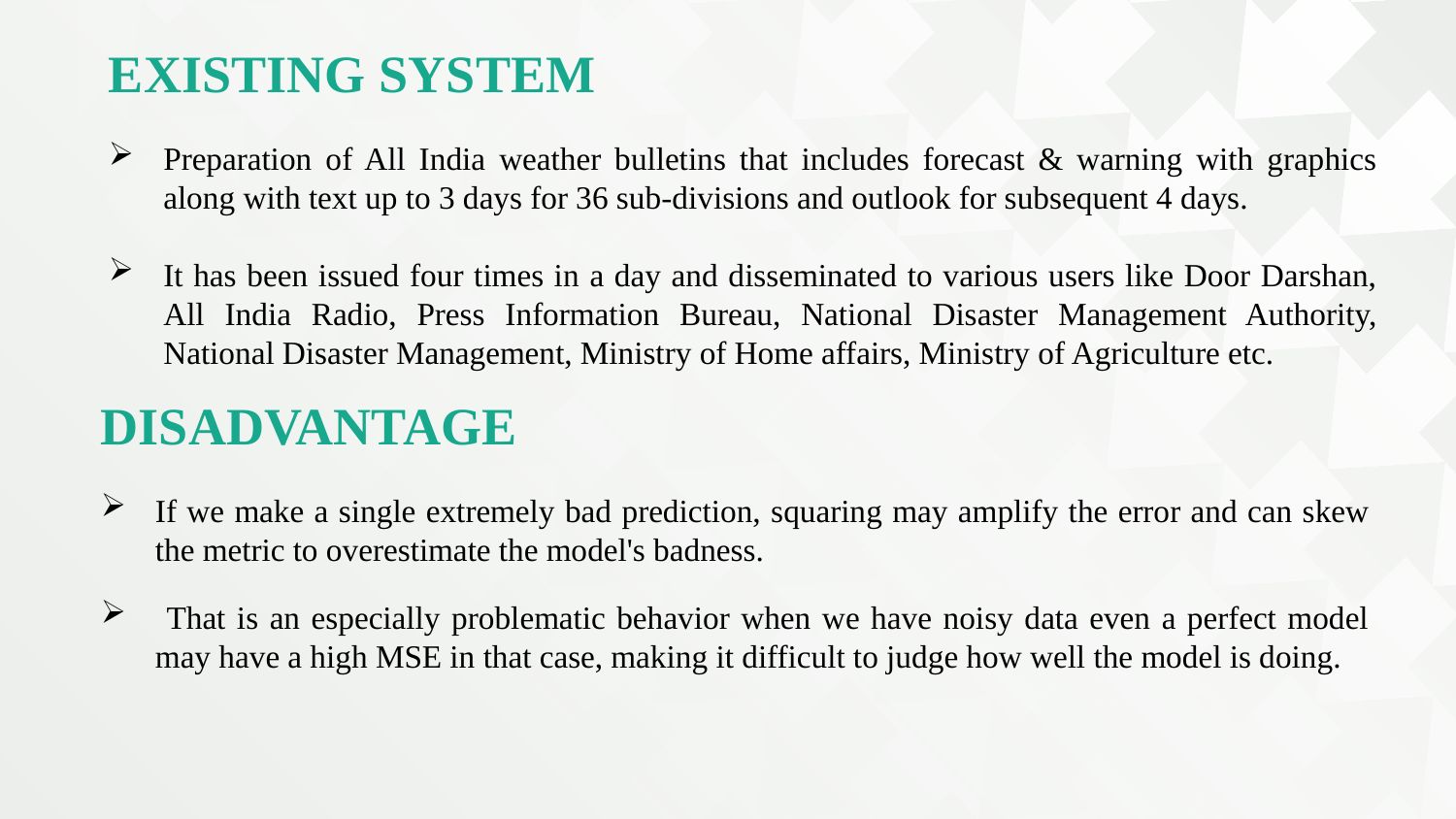

EXISTING SYSTEM
Preparation of All India weather bulletins that includes forecast & warning with graphics along with text up to 3 days for 36 sub-divisions and outlook for subsequent 4 days.

It has been issued four times in a day and disseminated to various users like Door Darshan, All India Radio, Press Information Bureau, National Disaster Management Authority, National Disaster Management, Ministry of Home affairs, Ministry of Agriculture etc.
DISADVANTAGE
If we make a single extremely bad prediction, squaring may amplify the error and can skew the metric to overestimate the model's badness.

 That is an especially problematic behavior when we have noisy data even a perfect model may have a high MSE in that case, making it difficult to judge how well the model is doing.